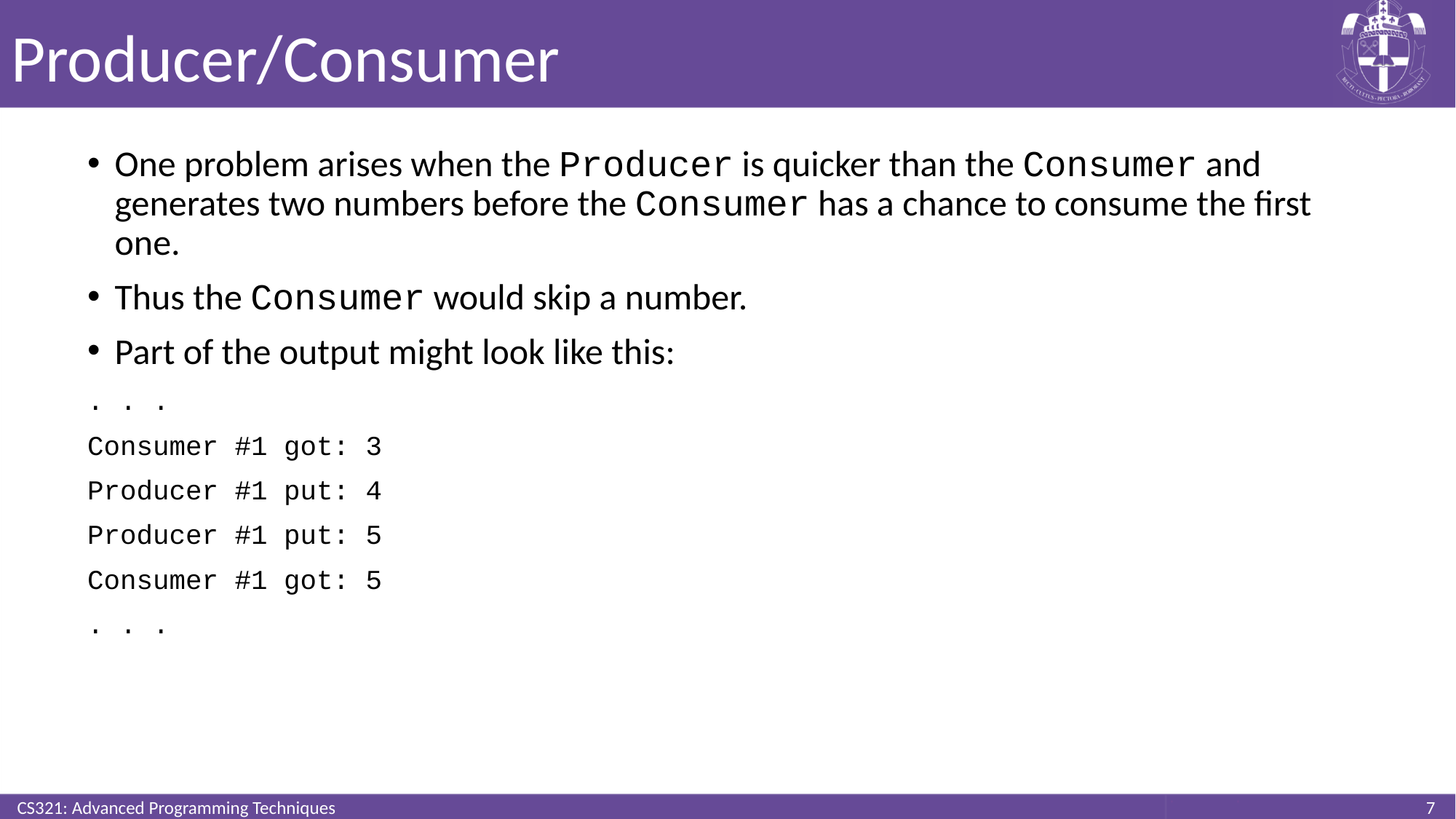

# Producer/Consumer
One problem arises when the Producer is quicker than the Consumer and generates two numbers before the Consumer has a chance to consume the first one.
Thus the Consumer would skip a number.
Part of the output might look like this:
. . .
Consumer #1 got: 3
Producer #1 put: 4
Producer #1 put: 5
Consumer #1 got: 5
. . .
CS321: Advanced Programming Techniques
7